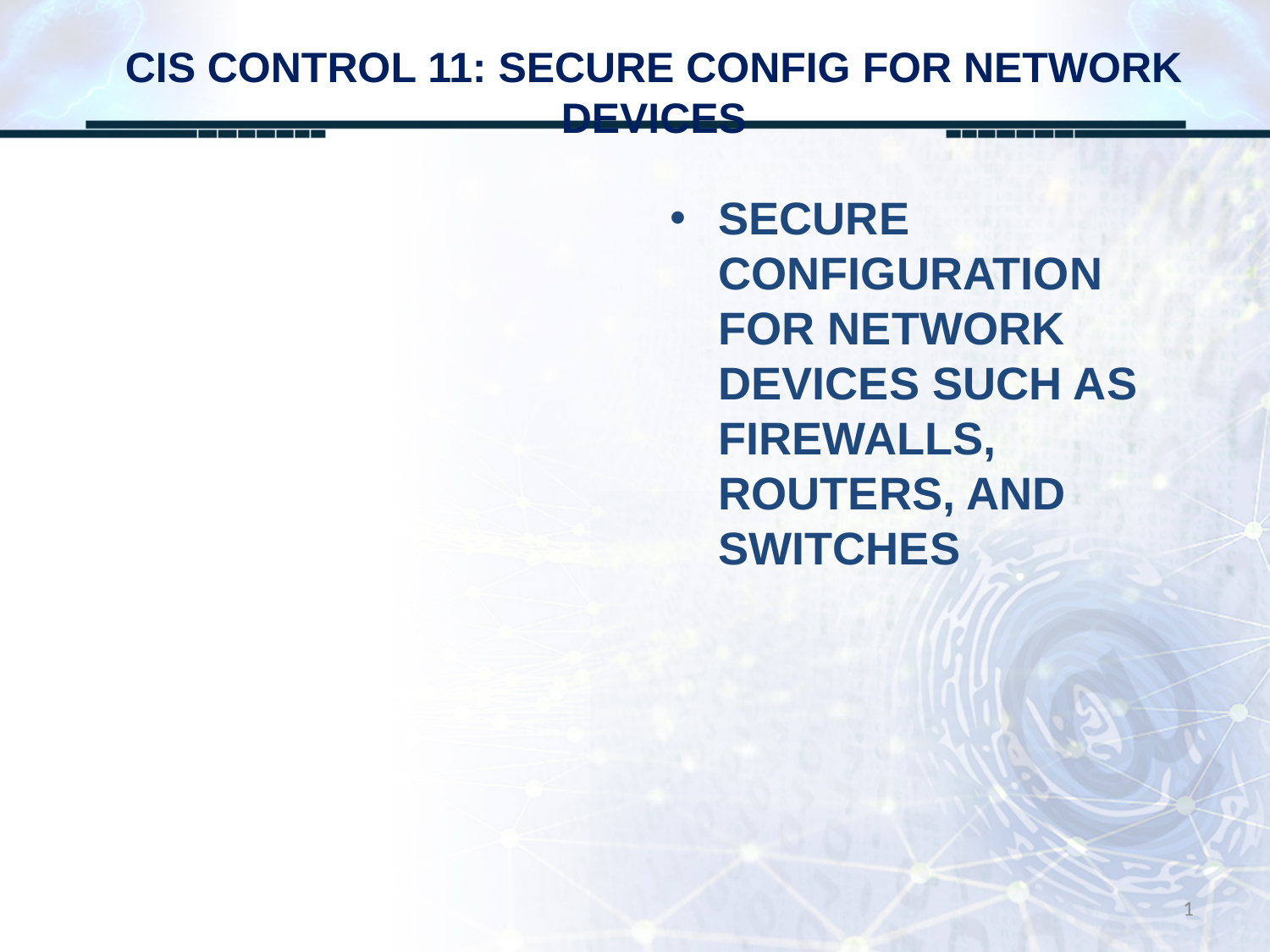

# CIS CONTROL 11: SECURE CONFIG FOR NETWORK DEVICES
SECURE CONFIGURATION FOR NETWORK DEVICES SUCH AS FIREWALLS, ROUTERS, AND SWITCHES
1